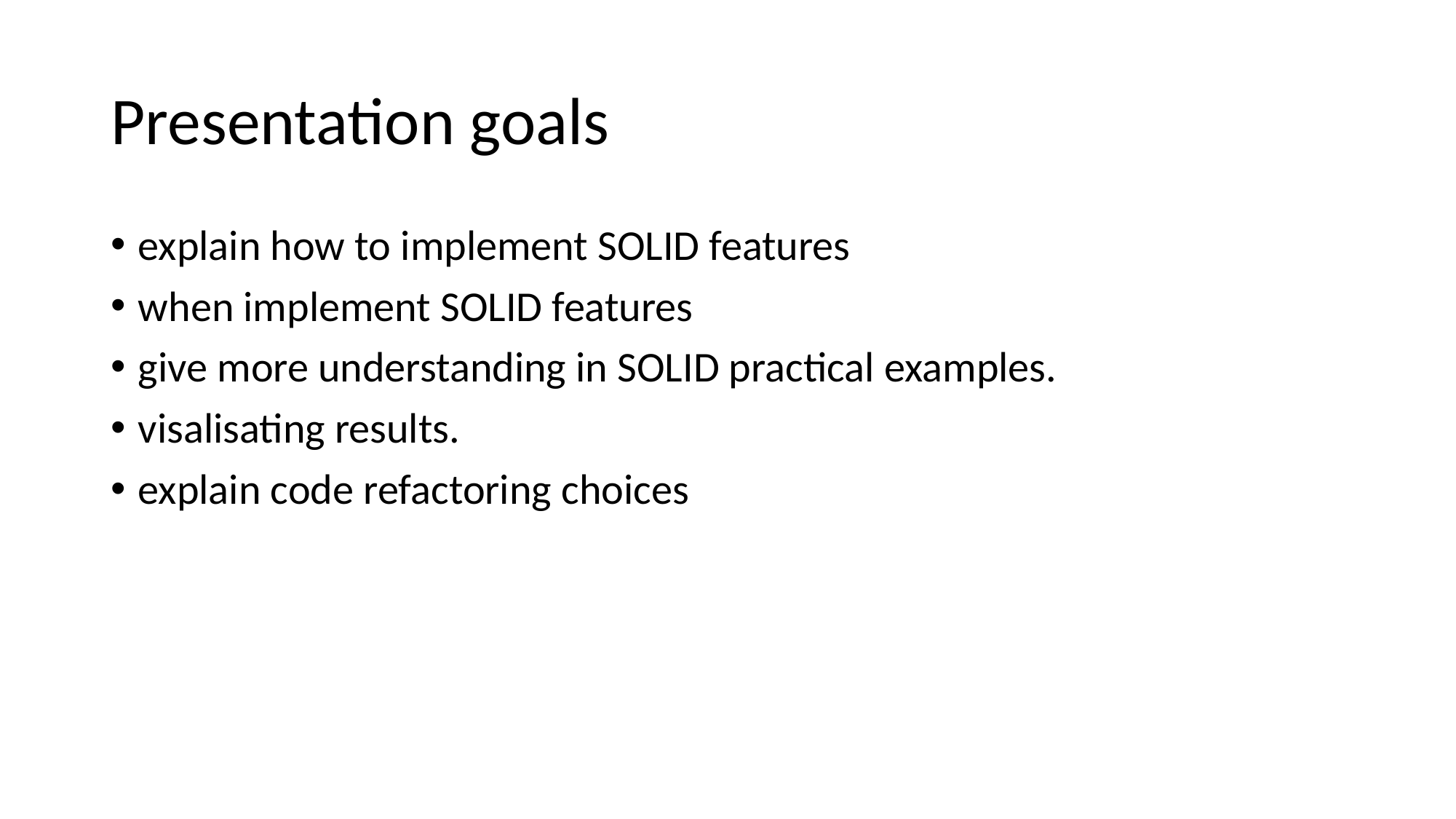

# Presentation goals
explain how to implement SOLID features
when implement SOLID features
give more understanding in SOLID practical examples.
visalisating results.
explain code refactoring choices